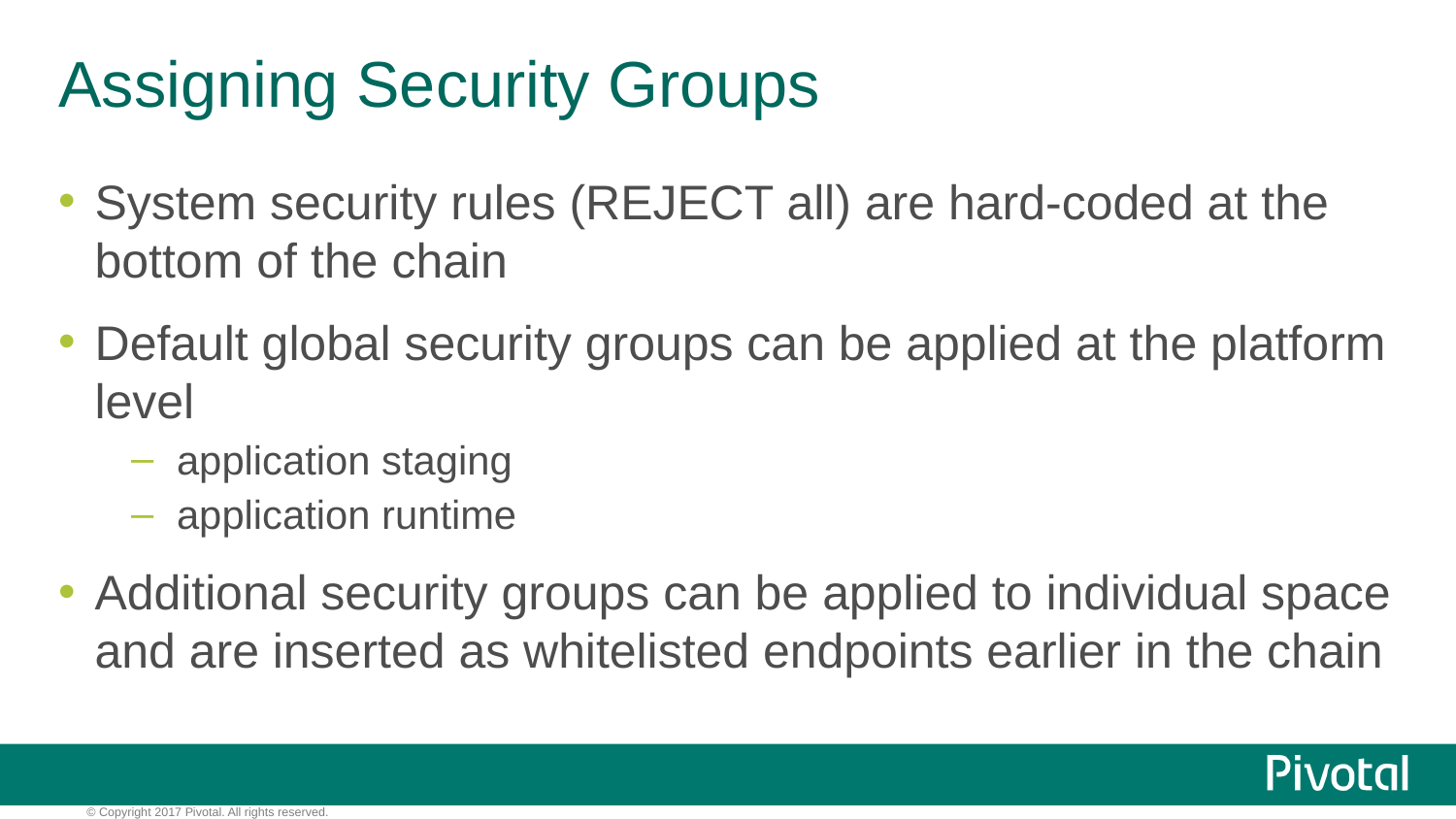

# Assigning Security Groups
System security rules (REJECT all) are hard-coded at the bottom of the chain
Default global security groups can be applied at the platform level
application staging
application runtime
Additional security groups can be applied to individual space and are inserted as whitelisted endpoints earlier in the chain